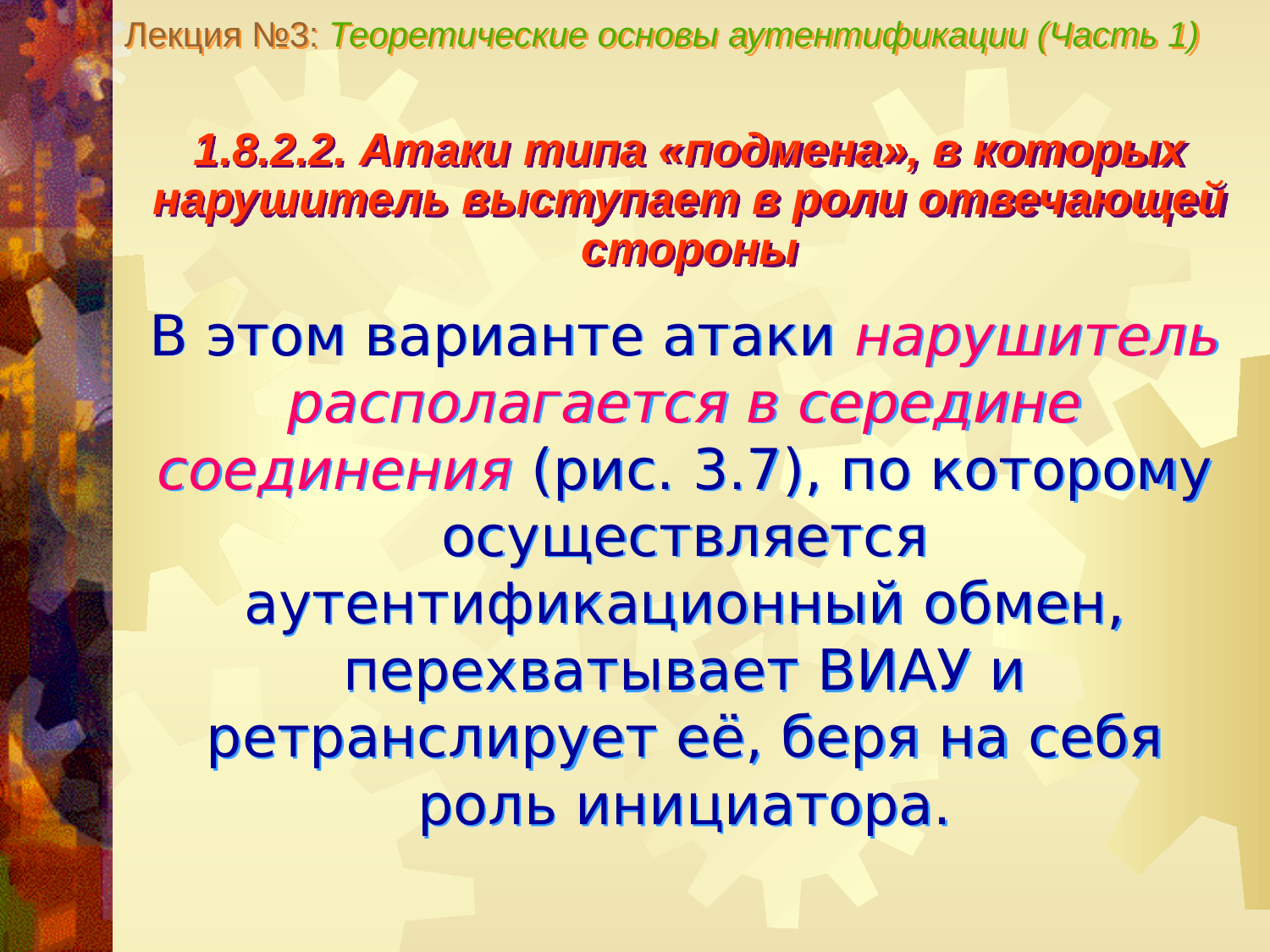

Лекция №3: Теоретические основы аутентификации (Часть 1)
1.8.2.2. Атаки типа «подмена», в которых нарушитель выступает в роли отвечающей стороны
В этом варианте атаки нарушитель располагается в середине соединения (рис. 3.7), по которому осуществляется аутентификационный обмен, перехватывает ВИАУ и ретранслирует её, беря на себя роль инициатора.